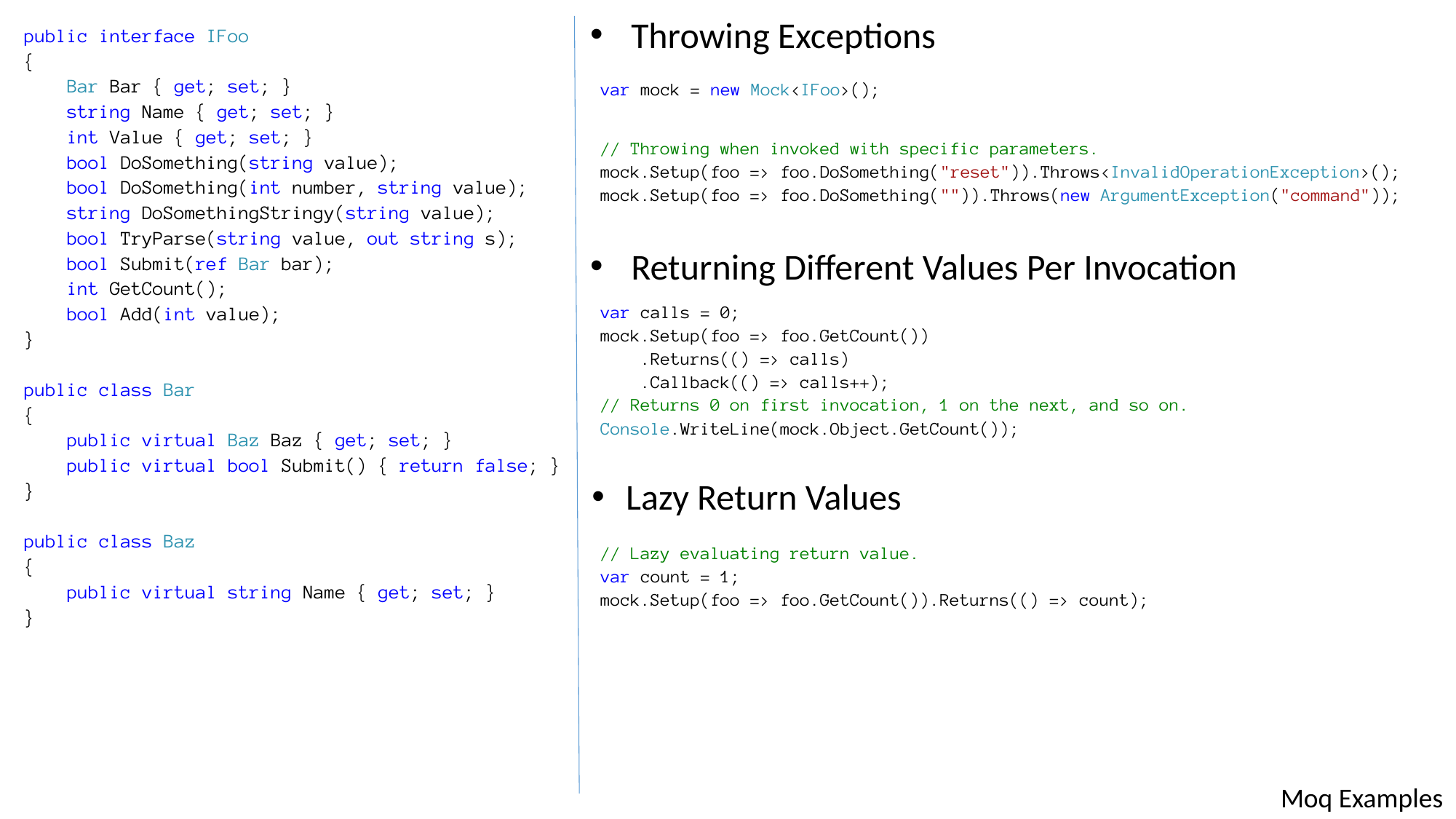

Throwing Exceptions
public interface IFoo
{
    Bar Bar { get; set; }
    string Name { get; set; }
    int Value { get; set; }
    bool DoSomething(string value);
    bool DoSomething(int number, string value);
    string DoSomethingStringy(string value);
    bool TryParse(string value, out string s);
    bool Submit(ref Bar bar);
    int GetCount();
    bool Add(int value);
}

public class Bar
{
    public virtual Baz Baz { get; set; }
    public virtual bool Submit() { return false; }
}

public class Baz
{
    public virtual string Name { get; set; }
}
var mock = new Mock<IFoo>();

// Throwing when invoked with specific parameters.
mock.Setup(foo => foo.DoSomething("reset")).Throws<InvalidOperationException>();
mock.Setup(foo => foo.DoSomething("")).Throws(new ArgumentException("command"));

Returning Different Values Per Invocation
var calls = 0;
mock.Setup(foo => foo.GetCount())
    .Returns(() => calls)
    .Callback(() => calls++);
// Returns 0 on first invocation, 1 on the next, and so on.
Console.WriteLine(mock.Object.GetCount());

Lazy Return Values
// Lazy evaluating return value.
var count = 1;
mock.Setup(foo => foo.GetCount()).Returns(() => count);
Moq Examples